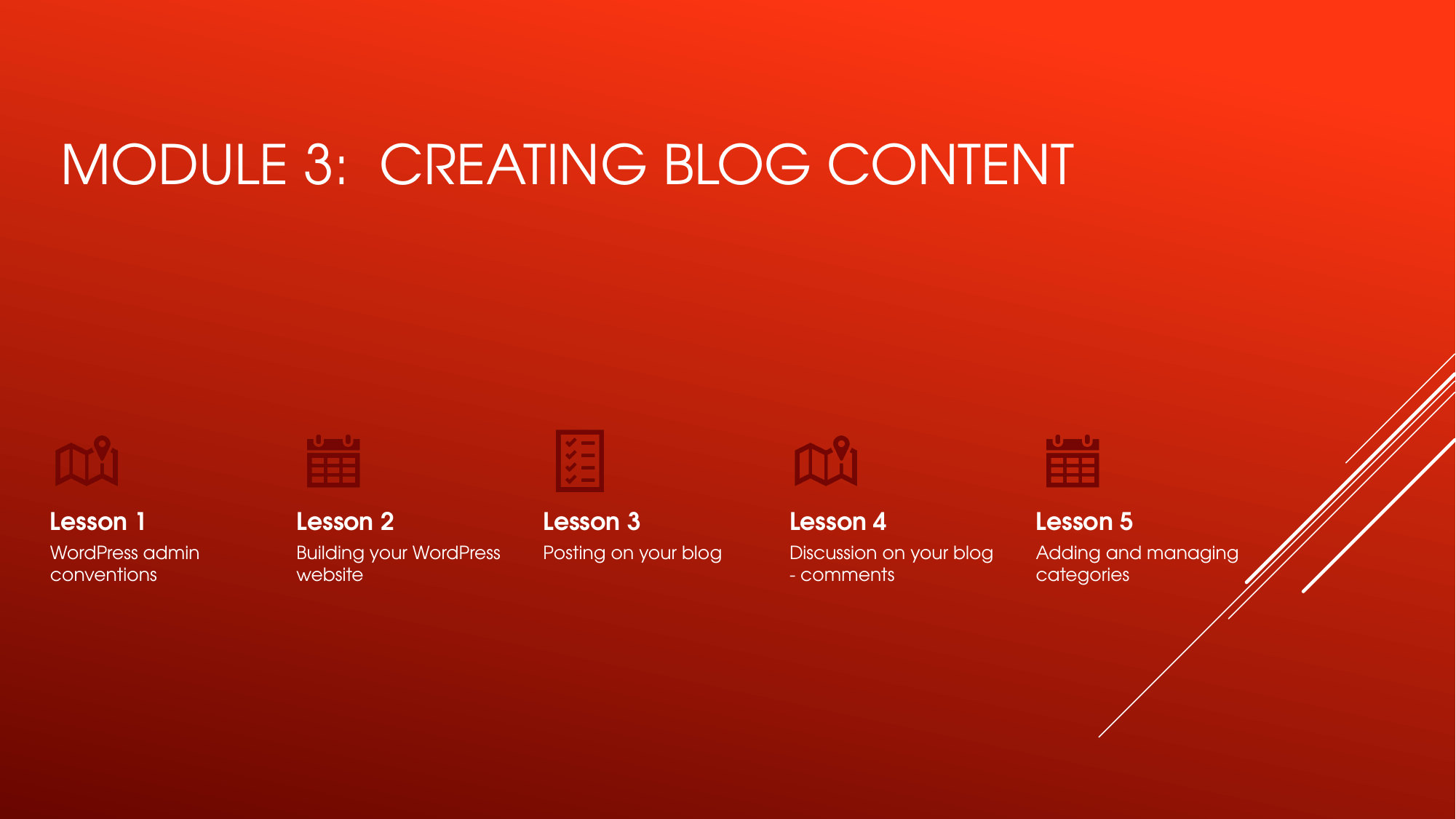

# Module 3:  creating blog content
Lesson 1
WordPress admin conventions
Lesson 2
Building your WordPress website
Lesson 3
Posting on your blog
Lesson 4
Discussion on your blog - comments
Lesson 5
Adding and managing categories